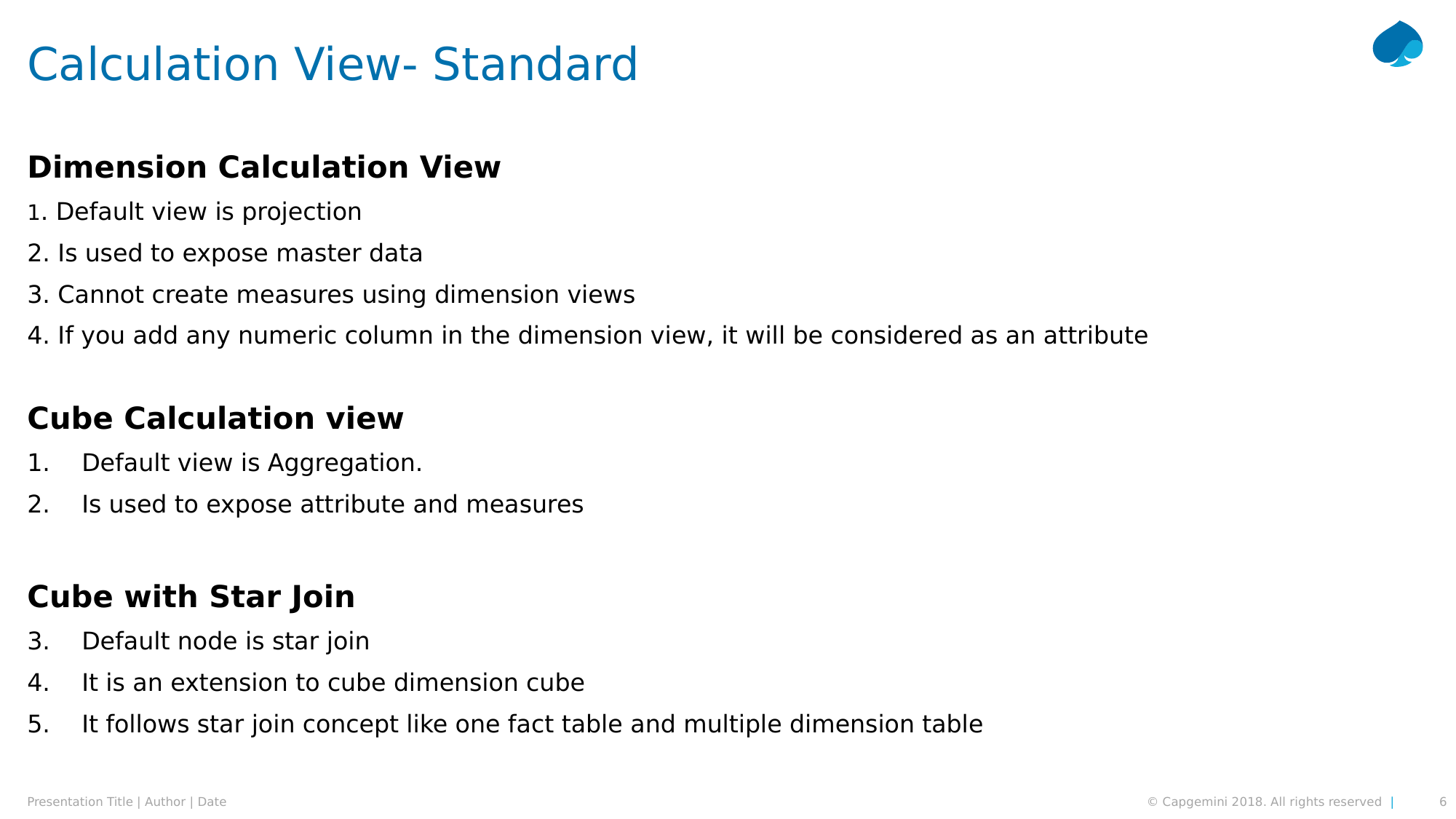

# Calculation View- Standard
Dimension Calculation View
1. Default view is projection
2. Is used to expose master data
3. Cannot create measures using dimension views
4. If you add any numeric column in the dimension view, it will be considered as an attribute

Cube Calculation view
Default view is Aggregation.
Is used to expose attribute and measures

Cube with Star Join
Default node is star join
It is an extension to cube dimension cube
It follows star join concept like one fact table and multiple dimension table